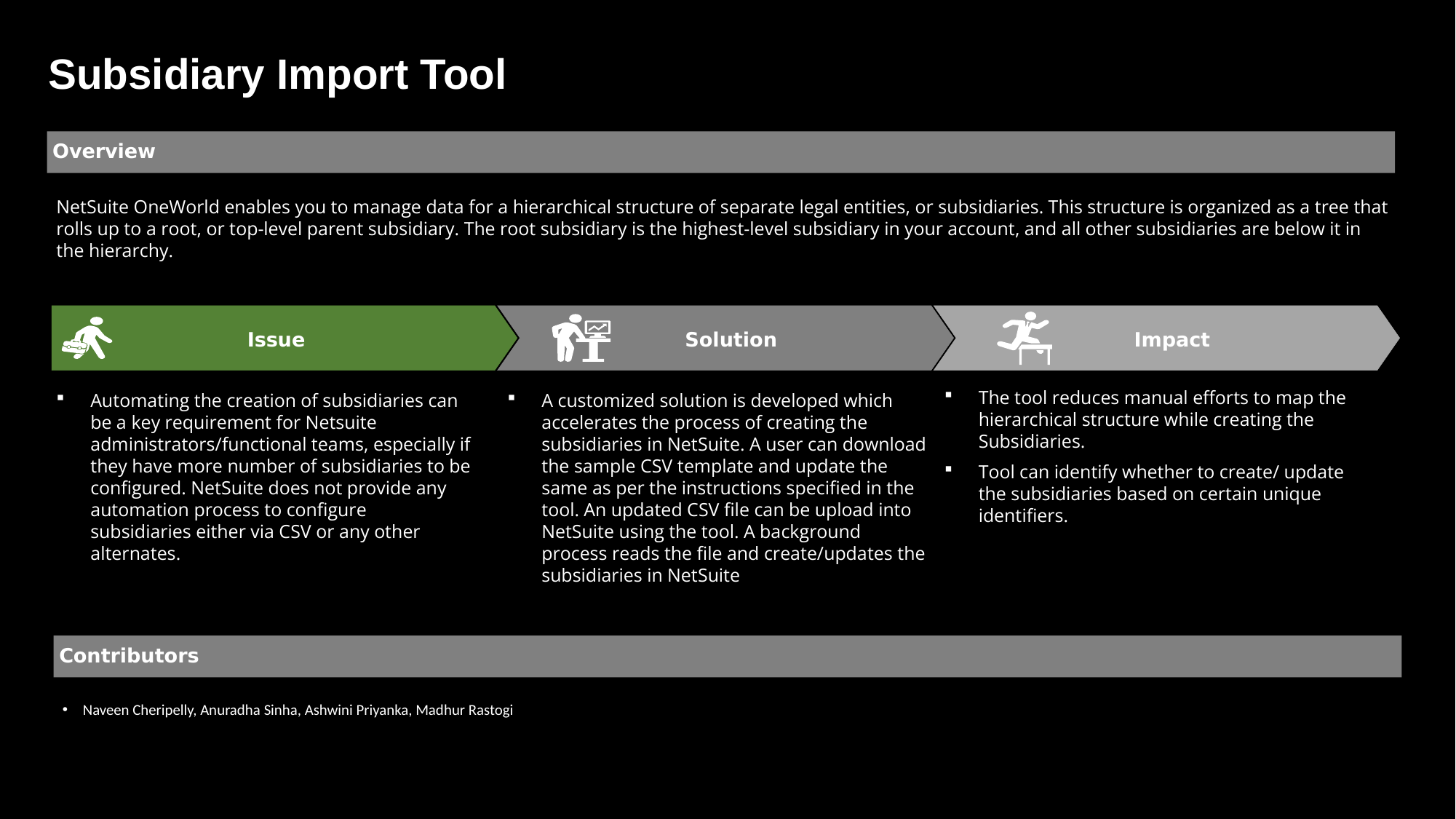

Subsidiary Import Tool
Overview
NetSuite OneWorld enables you to manage data for a hierarchical structure of separate legal entities, or subsidiaries. This structure is organized as a tree that rolls up to a root, or top-level parent subsidiary. The root subsidiary is the highest-level subsidiary in your account, and all other subsidiaries are below it in the hierarchy.
Issue
Solution
Impact

The tool reduces manual efforts to map the hierarchical structure while creating the Subsidiaries.
Tool can identify whether to create/ update the subsidiaries based on certain unique identifiers.

A customized solution is developed which accelerates the process of creating the subsidiaries in NetSuite. A user can download the sample CSV template and update the same as per the instructions specified in the tool. An updated CSV file can be upload into NetSuite using the tool. A background process reads the file and create/updates the subsidiaries in NetSuite

Automating the creation of subsidiaries can be a key requirement for Netsuite administrators/functional teams, especially if they have more number of subsidiaries to be configured. NetSuite does not provide any automation process to configure subsidiaries either via CSV or any other alternates.
Contributors
Naveen Cheripelly, Anuradha Sinha, Ashwini Priyanka, Madhur Rastogi